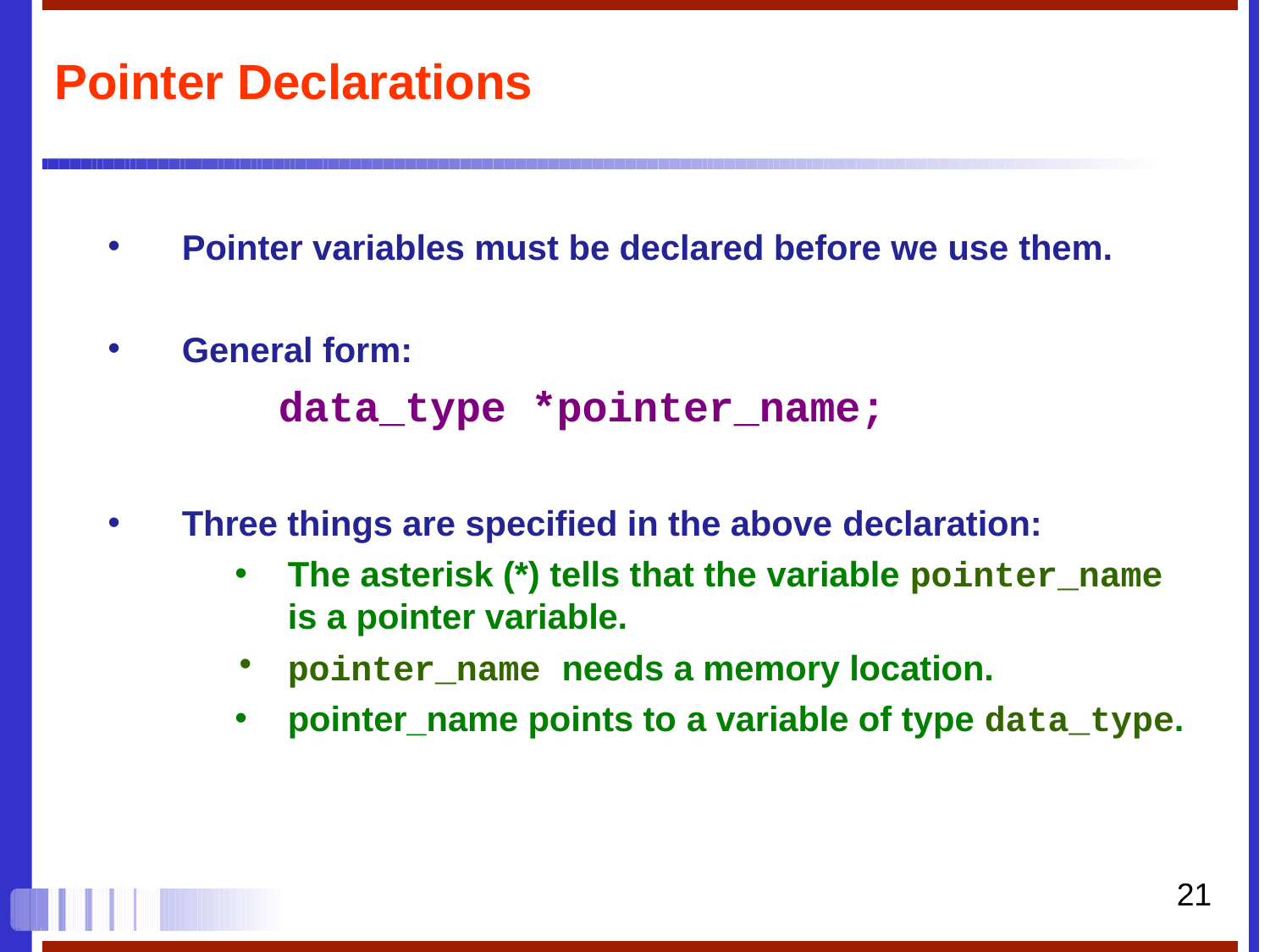

# Pointer Declarations

•
Pointer variables must be declared before we use them.
General form:
data_type *pointer_name;
•
•
Three things are specified in the above declaration:
The asterisk (*) tells that the variable pointer_name
is a pointer variable.
pointer_name needs a memory location.
pointer_name points to a variable of type data_type.
21